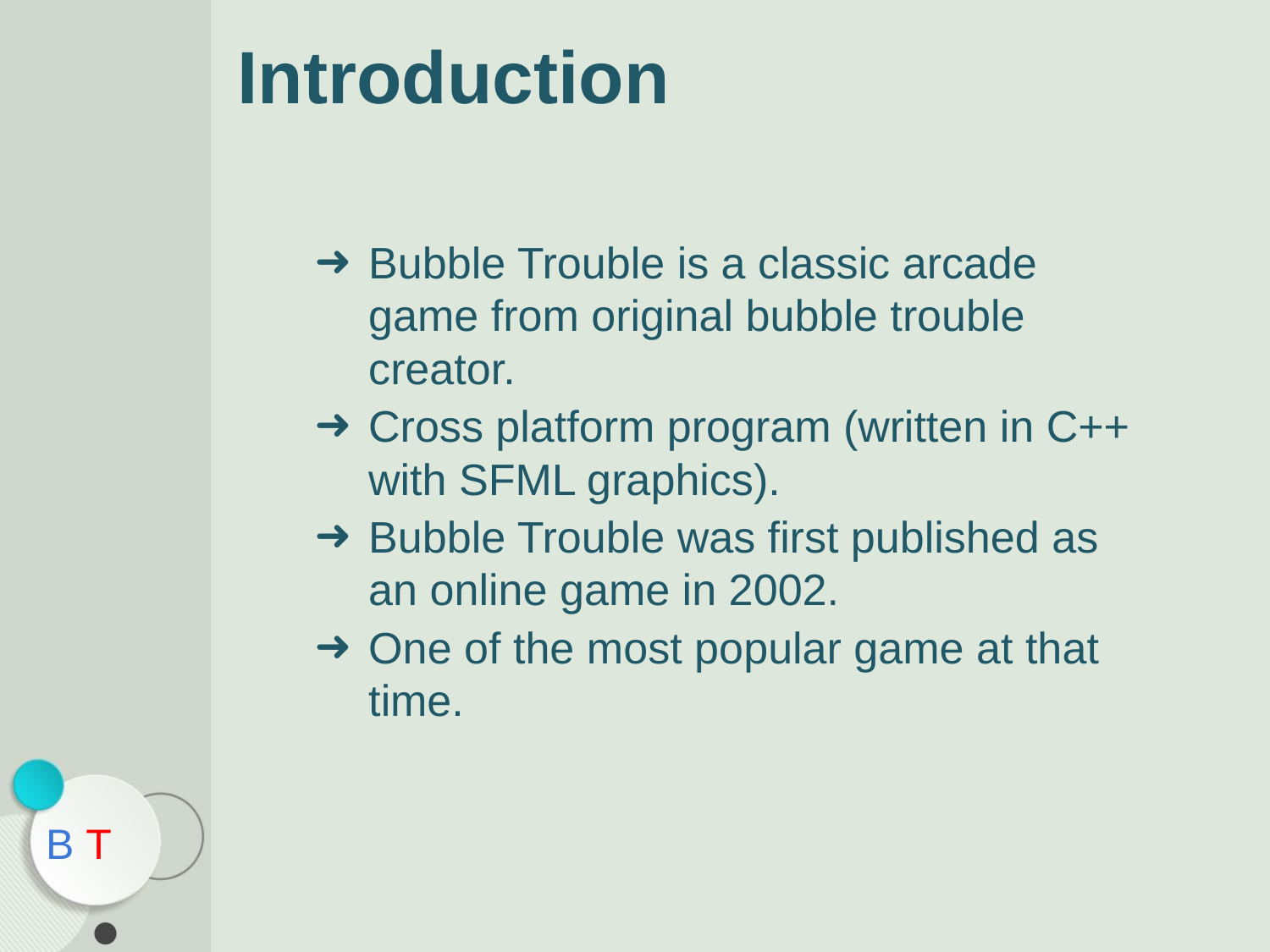

# Introduction
Bubble Trouble is a classic arcade game from original bubble trouble creator.
Cross platform program (written in C++ with SFML graphics).
Bubble Trouble was first published as an online game in 2002.
One of the most popular game at that time.
B T